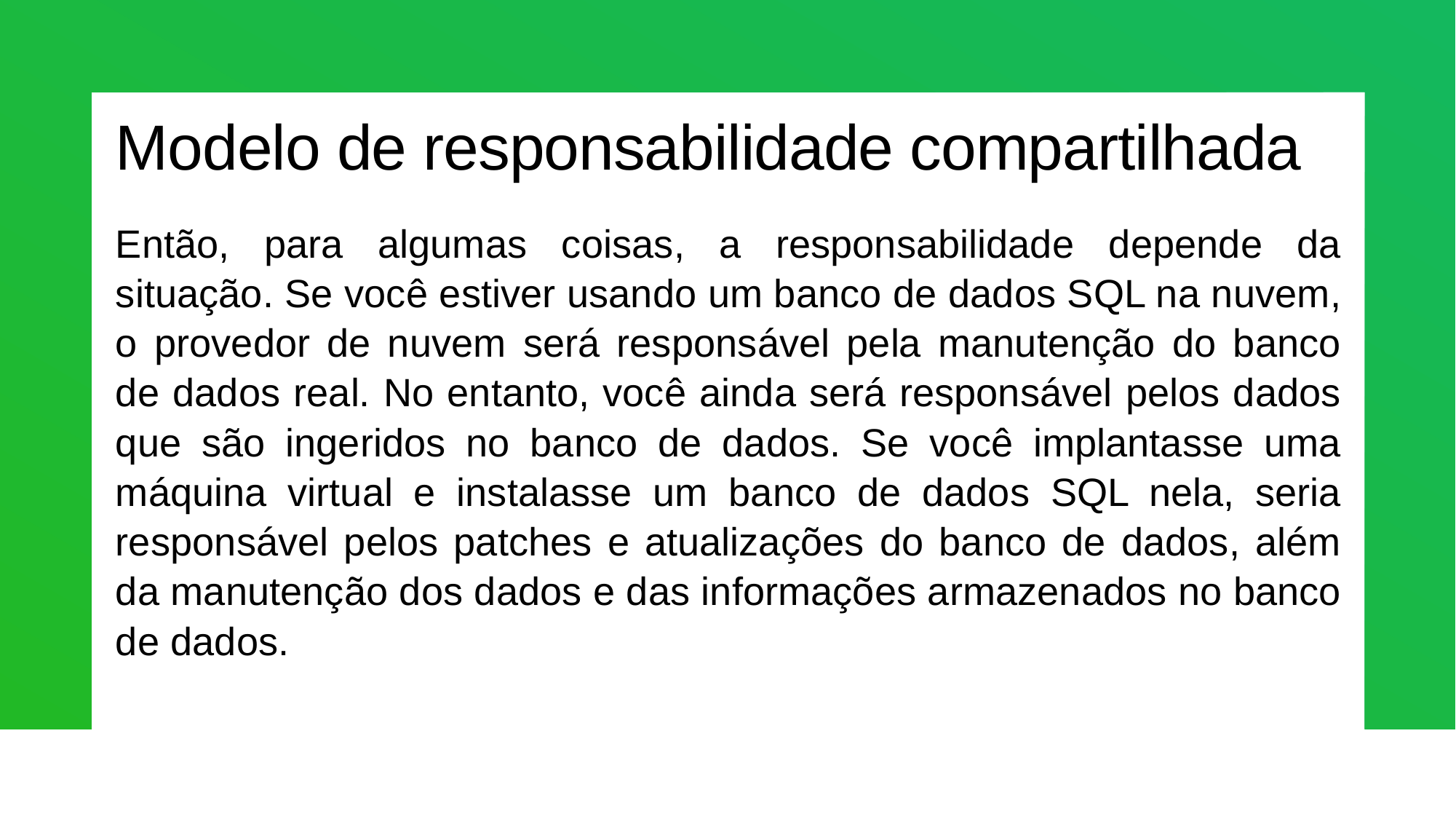

# Modelo de responsabilidade compartilhada
Então, para algumas coisas, a responsabilidade depende da situação. Se você estiver usando um banco de dados SQL na nuvem, o provedor de nuvem será responsável pela manutenção do banco de dados real. No entanto, você ainda será responsável pelos dados que são ingeridos no banco de dados. Se você implantasse uma máquina virtual e instalasse um banco de dados SQL nela, seria responsável pelos patches e atualizações do banco de dados, além da manutenção dos dados e das informações armazenados no banco de dados.